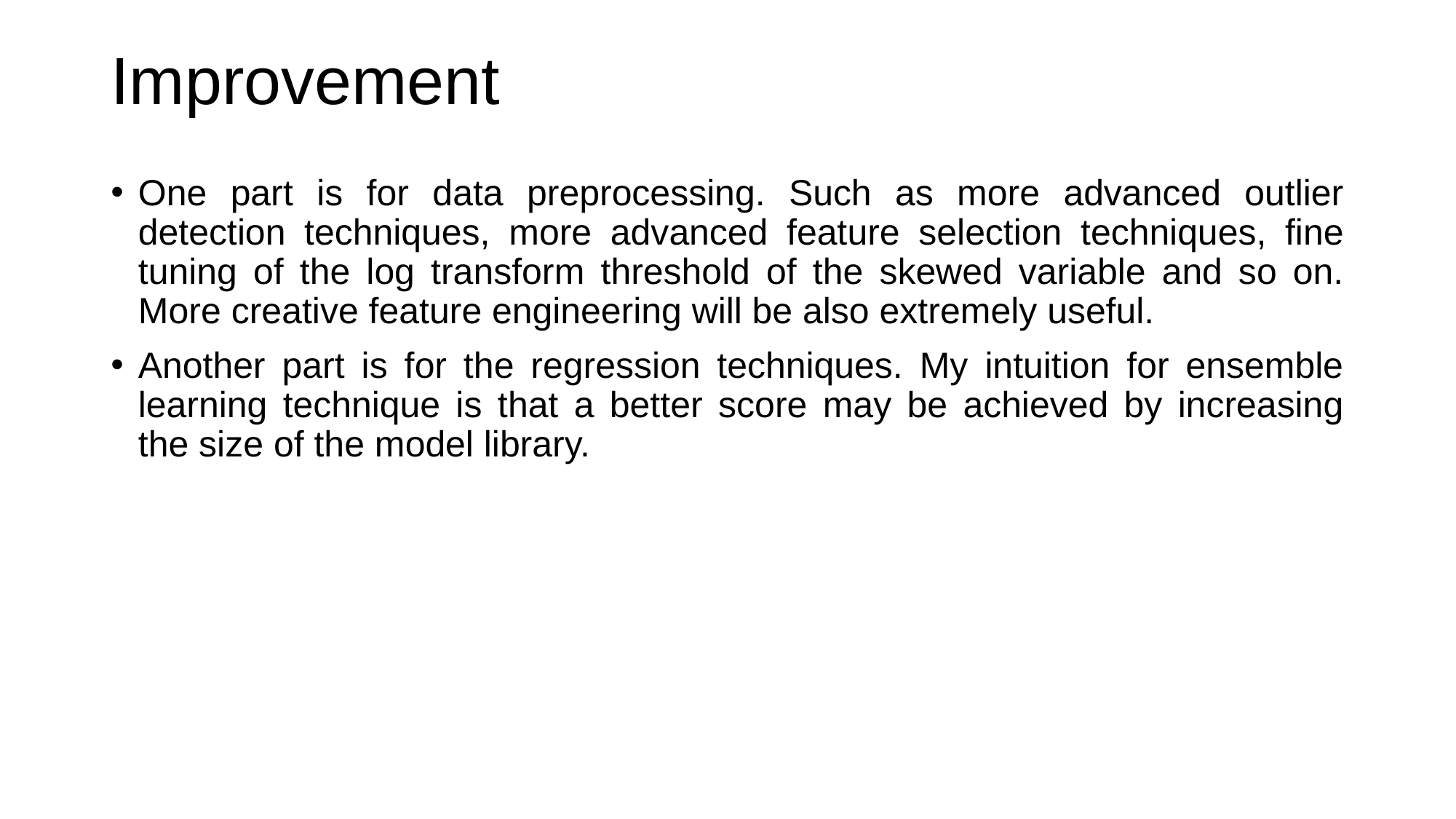

# Improvement
One part is for data preprocessing. Such as more advanced outlier detection techniques, more advanced feature selection techniques, fine tuning of the log transform threshold of the skewed variable and so on. More creative feature engineering will be also extremely useful.
Another part is for the regression techniques. My intuition for ensemble learning technique is that a better score may be achieved by increasing the size of the model library.